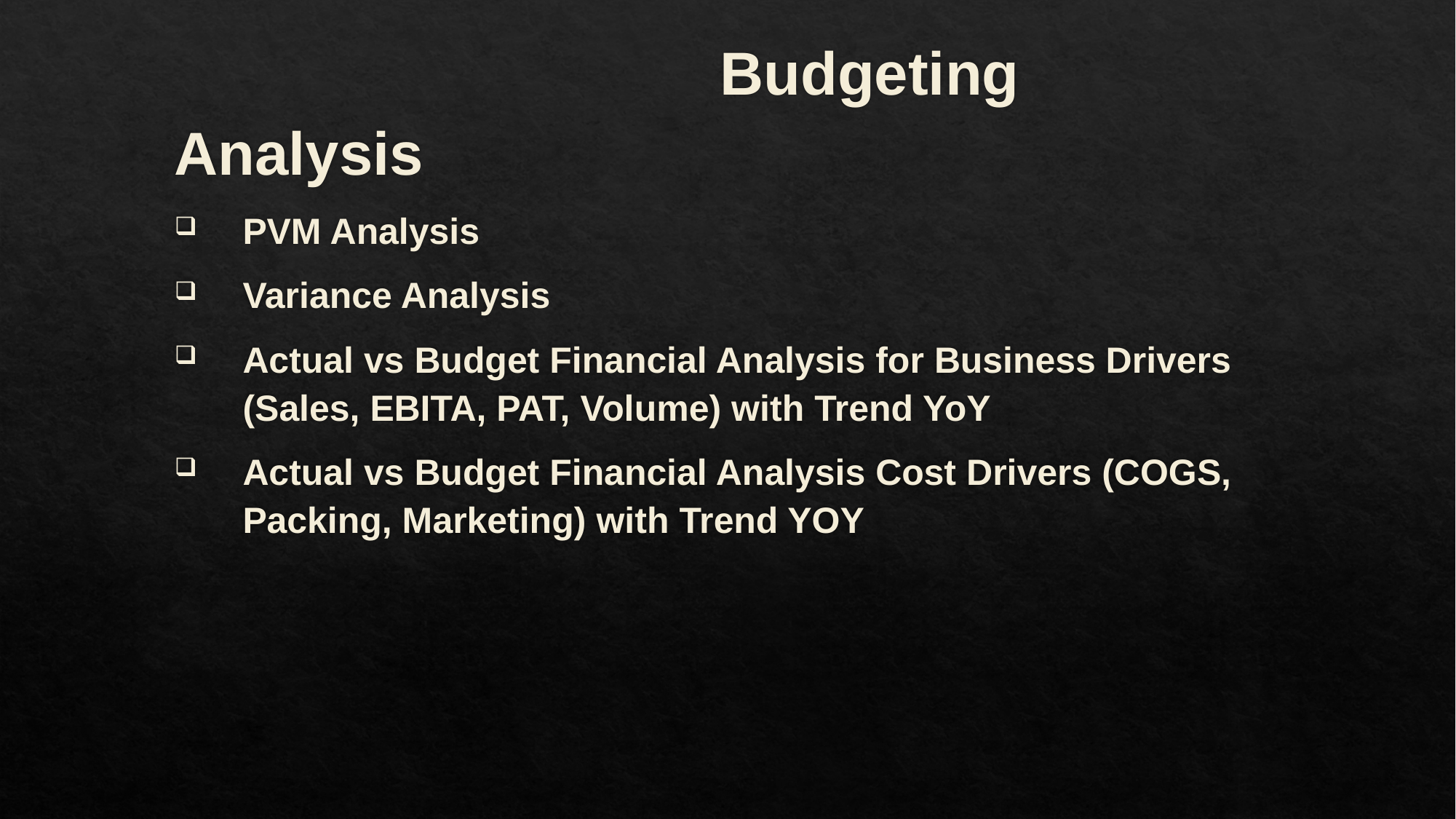

Budgeting Analysis
PVM Analysis
Variance Analysis
Actual vs Budget Financial Analysis for Business Drivers (Sales, EBITA, PAT, Volume) with Trend YoY
Actual vs Budget Financial Analysis Cost Drivers (COGS, Packing, Marketing) with Trend YOY